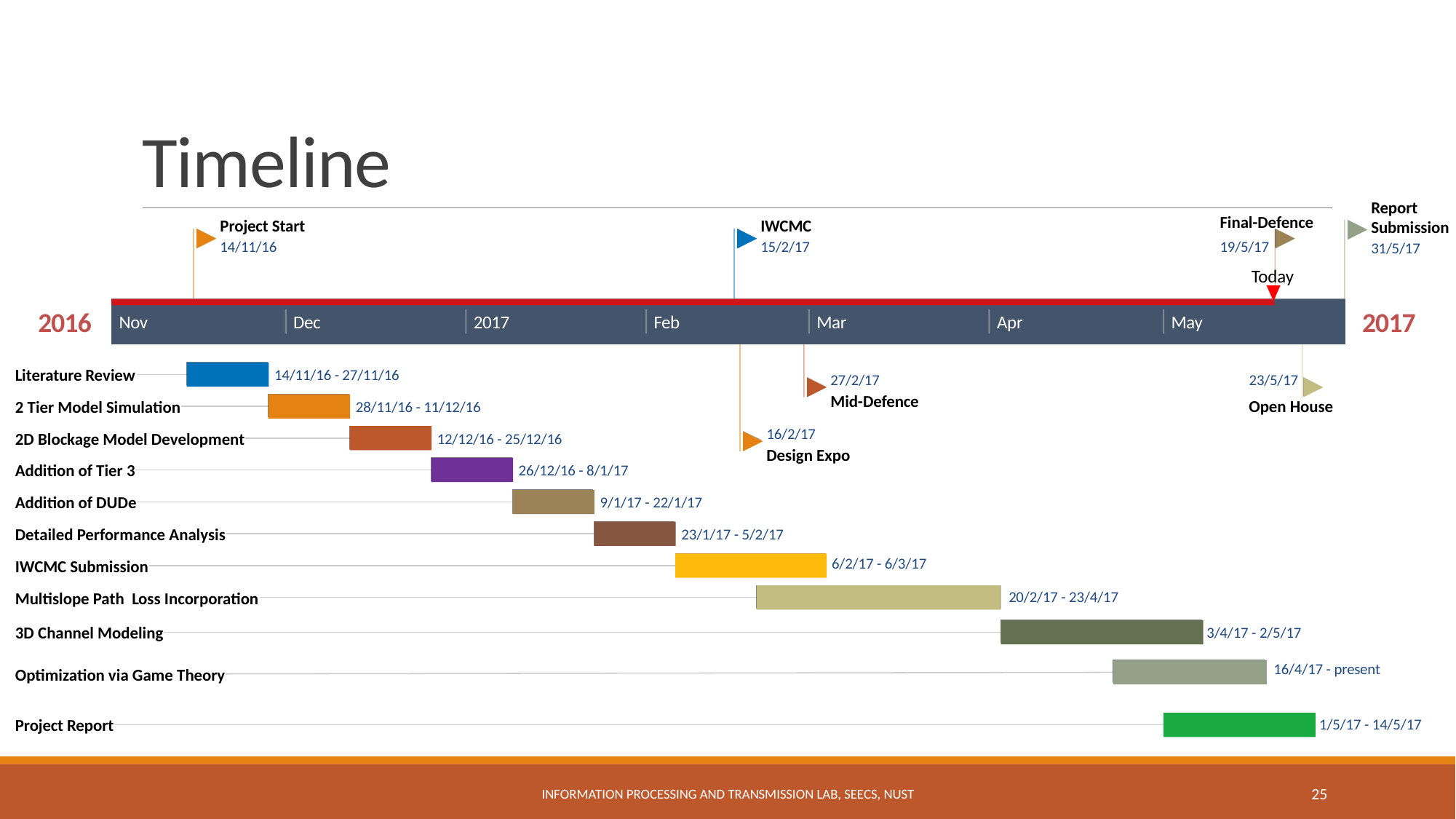

# Timeline
Report Submission
Final-Defence
Project Start
IWCMC

14/11/16
15/2/17
19/5/17
31/5/17
Today

2016
2017
Nov
Dec
2017
Feb
Mar
Apr
May

Literature Review
14/11/16 - 27/11/16
27/2/17
23/5/17

Mid-Defence

Open House
2 Tier Model Simulation
28/11/16 - 11/12/16
16/2/17

2D Blockage Model Development
12/12/16 - 25/12/16

Design Expo

Addition of Tier 3
26/12/16 - 8/1/17

Addition of DUDe
9/1/17 - 22/1/17

Detailed Performance Analysis
23/1/17 - 5/2/17
6/2/17 - 6/3/17

IWCMC Submission

Multislope Path  Loss Incorporation
20/2/17 - 23/4/17

3D Channel Modeling
3/4/17 - 2/5/17
16/4/17 - present

Optimization via Game Theory

Project Report
1/5/17 - 14/5/17
Information Processing and Transmission Lab, SEECS, NUST
25